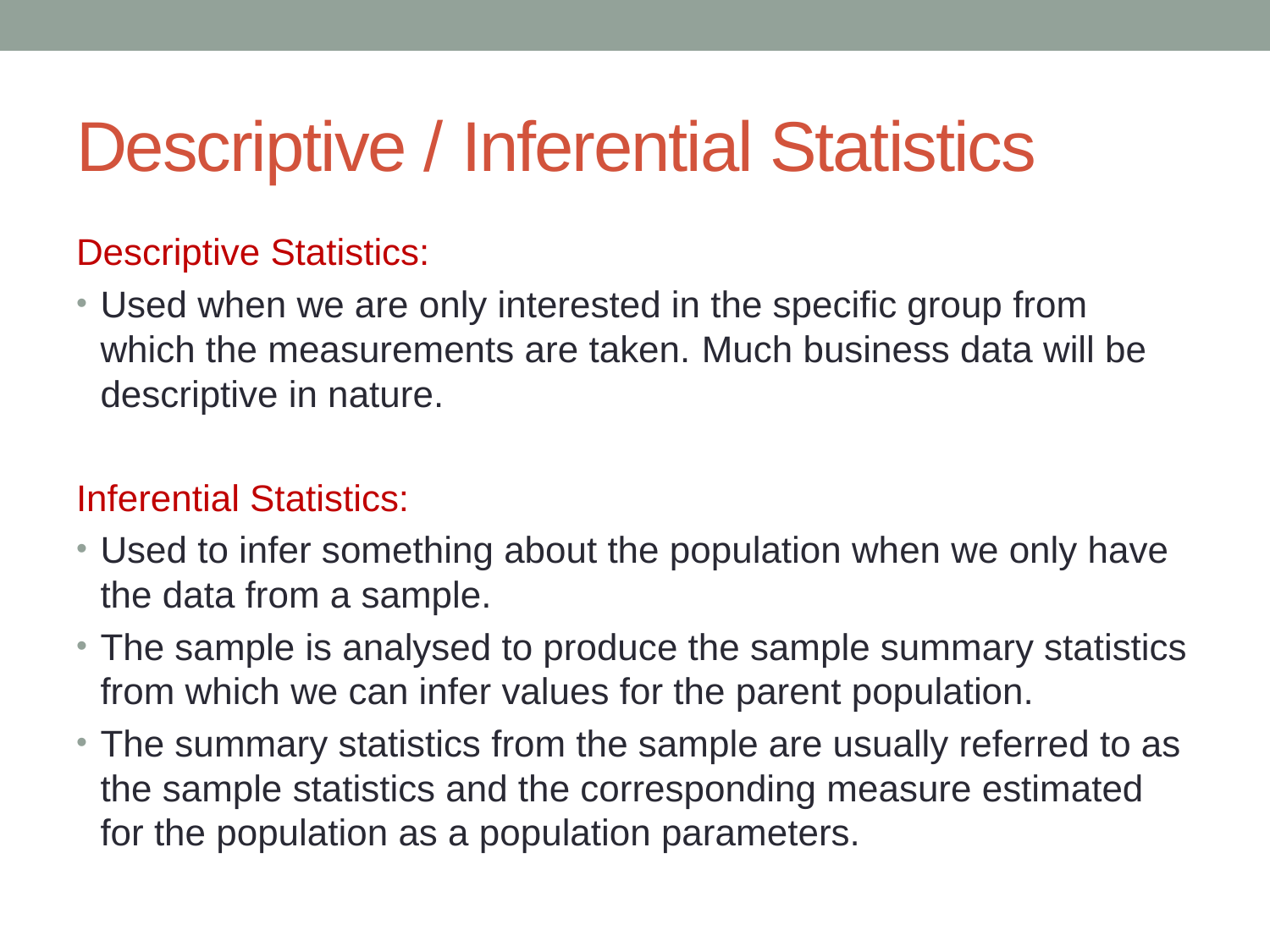

# Descriptive / Inferential Statistics
Descriptive Statistics:
Used when we are only interested in the specific group from which the measurements are taken. Much business data will be descriptive in nature.

Inferential Statistics:
Used to infer something about the population when we only have the data from a sample.
The sample is analysed to produce the sample summary statistics from which we can infer values for the parent population.
The summary statistics from the sample are usually referred to as the sample statistics and the corresponding measure estimated for the population as a population parameters.